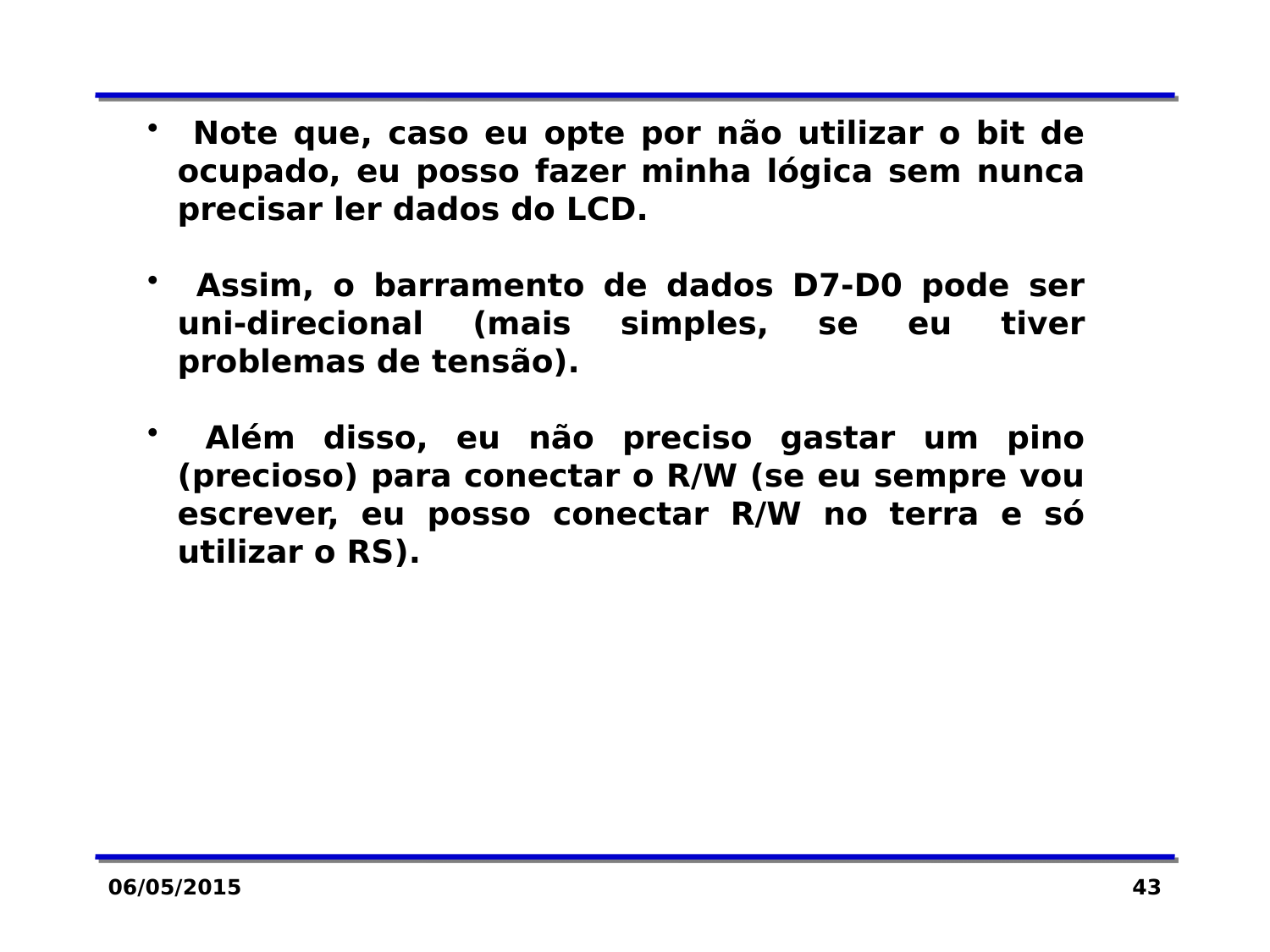

Note que, caso eu opte por não utilizar o bit de ocupado, eu posso fazer minha lógica sem nunca precisar ler dados do LCD.

 Assim, o barramento de dados D7-D0 pode ser uni-direcional (mais simples, se eu tiver problemas de tensão).

 Além disso, eu não preciso gastar um pino (precioso) para conectar o R/W (se eu sempre vou escrever, eu posso conectar R/W no terra e só utilizar o RS).

06/05/2015
43